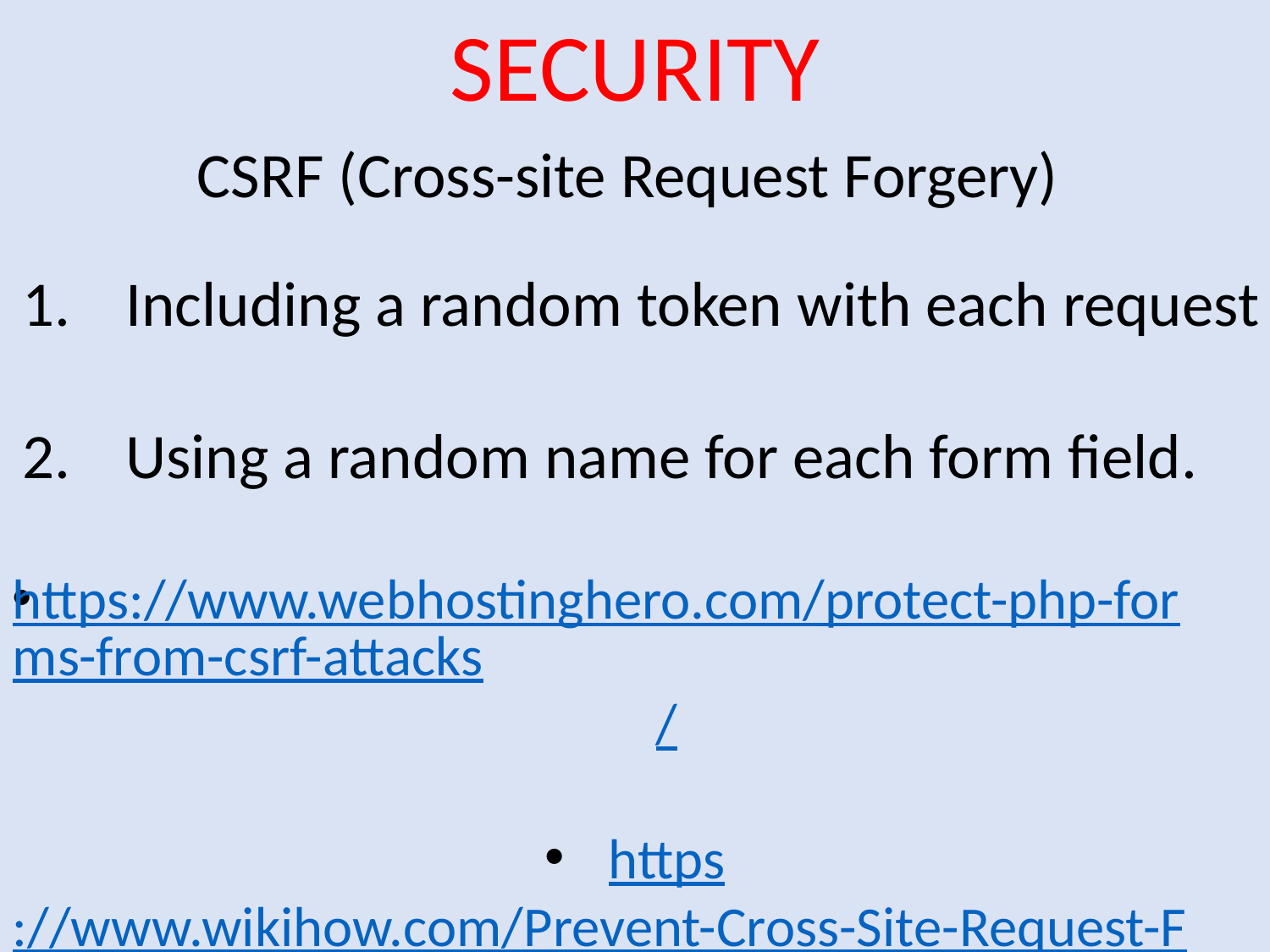

SECURITY
CSRF (Cross-site Request Forgery)
Including a random token with each request

Using a random name for each form field.

https://www.webhostinghero.com/protect-php-forms-from-csrf-attacks/

https://www.wikihow.com/Prevent-Cross-Site-Request-Forgery-(CSRF)-Attacks-in-PHP